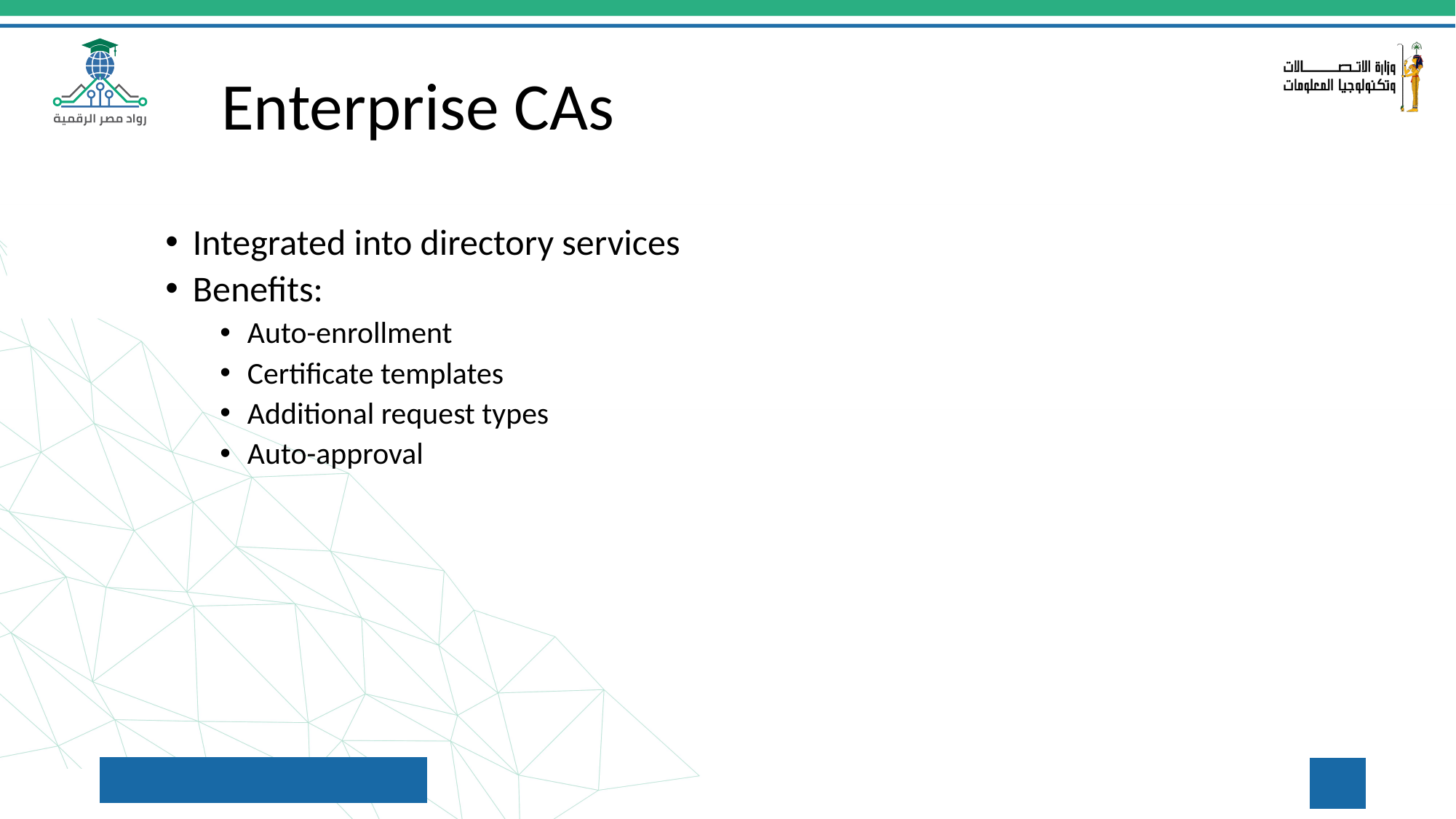

# Enterprise CAs
Integrated into directory services
Benefits:
Auto-enrollment
Certificate templates
Additional request types
Auto-approval